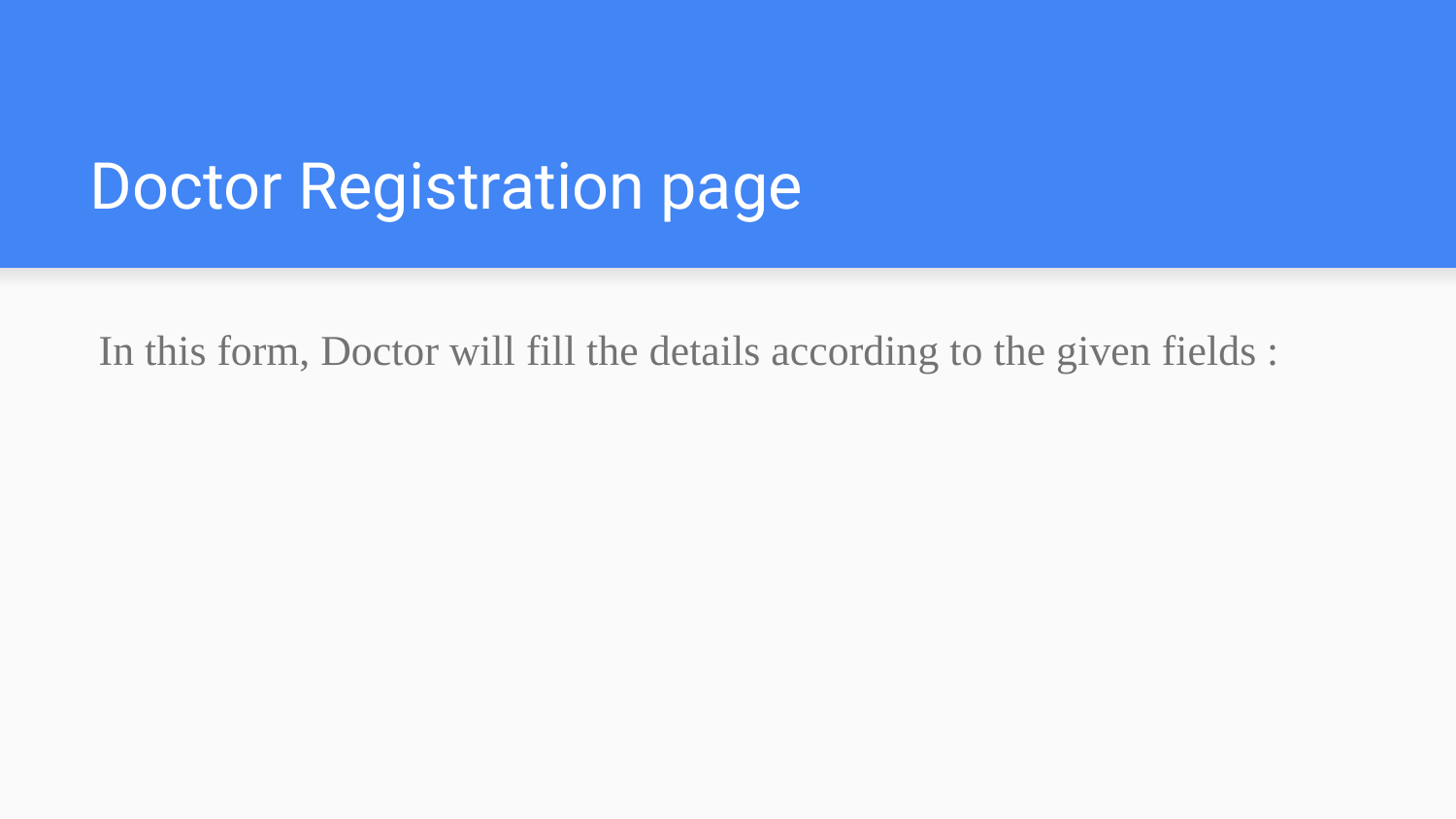

# Doctor Registration page
 In this form, Doctor will fill the details according to the given fields :